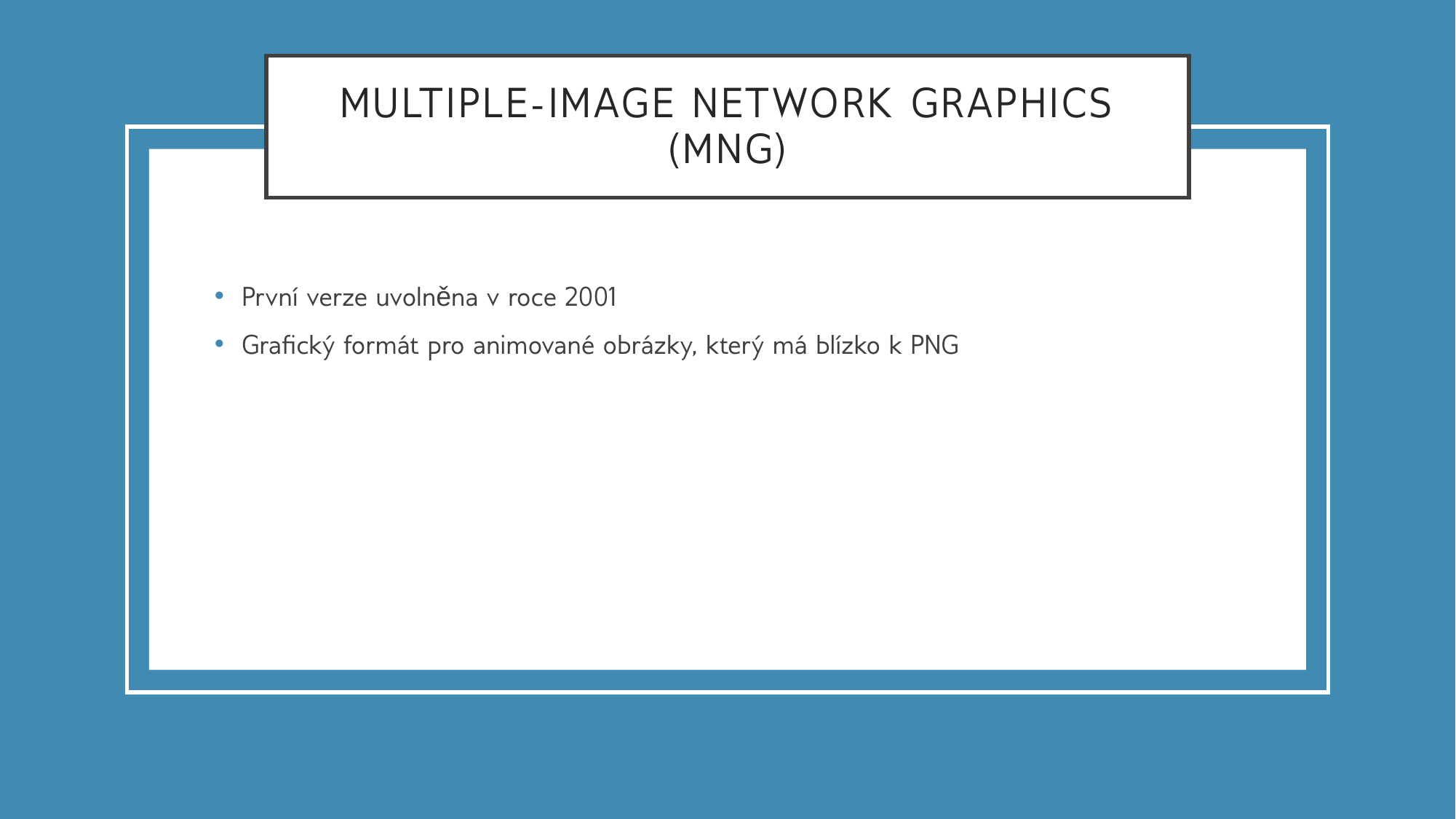

# Multiple-image Network Graphics (MNG)

První verze uvolněna v roce 2001
Grafický formát pro animované obrázky, který má blízko k PNG